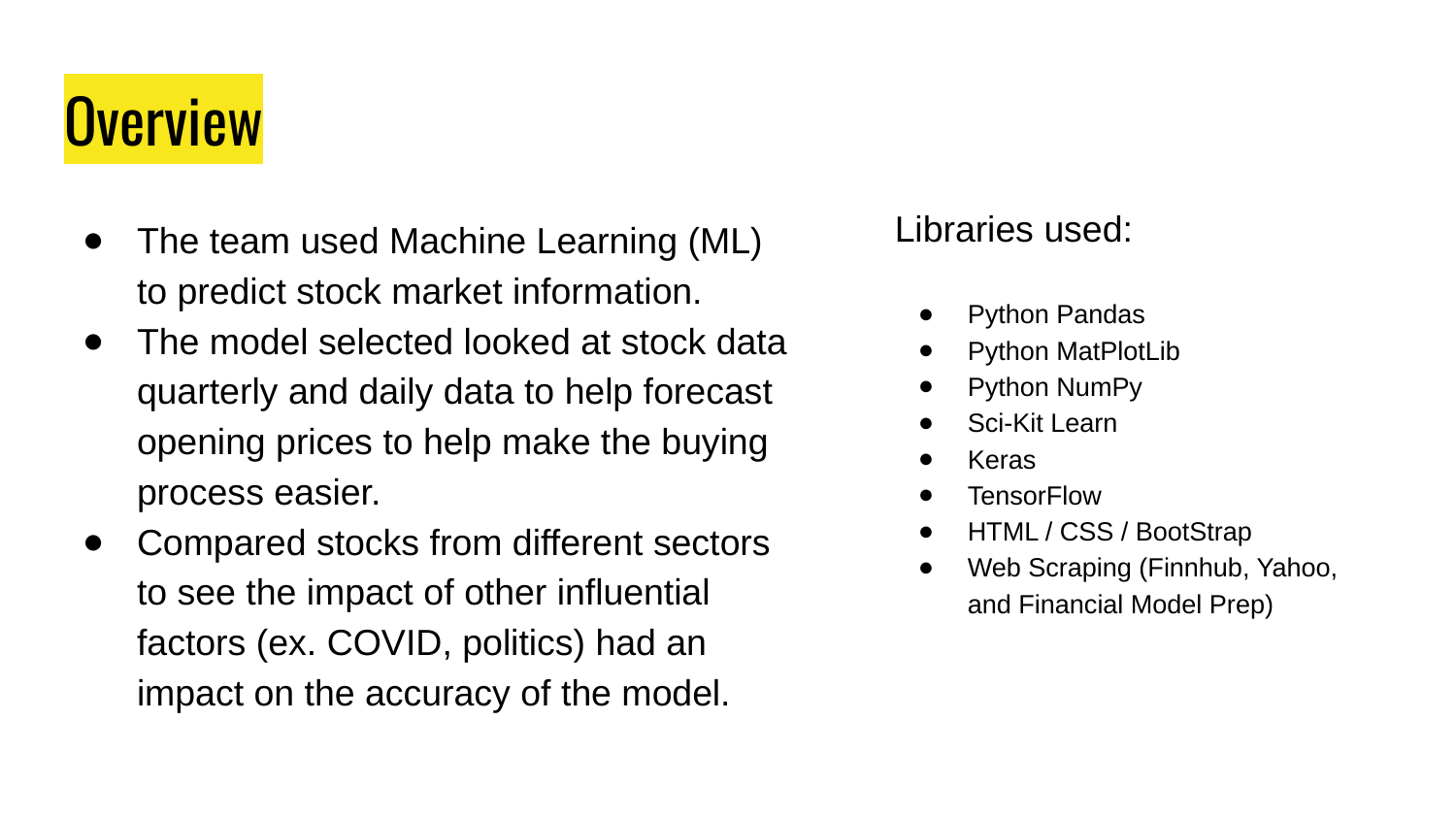

# Overview
Libraries used:

Python Pandas
Python MatPlotLib
Python NumPy
Sci-Kit Learn
Keras
TensorFlow
HTML / CSS / BootStrap
Web Scraping (Finnhub, Yahoo, and Financial Model Prep)

The team used Machine Learning (ML) to predict stock market information.
The model selected looked at stock data quarterly and daily data to help forecast opening prices to help make the buying process easier.
Compared stocks from different sectors to see the impact of other influential factors (ex. COVID, politics) had an impact on the accuracy of the model.